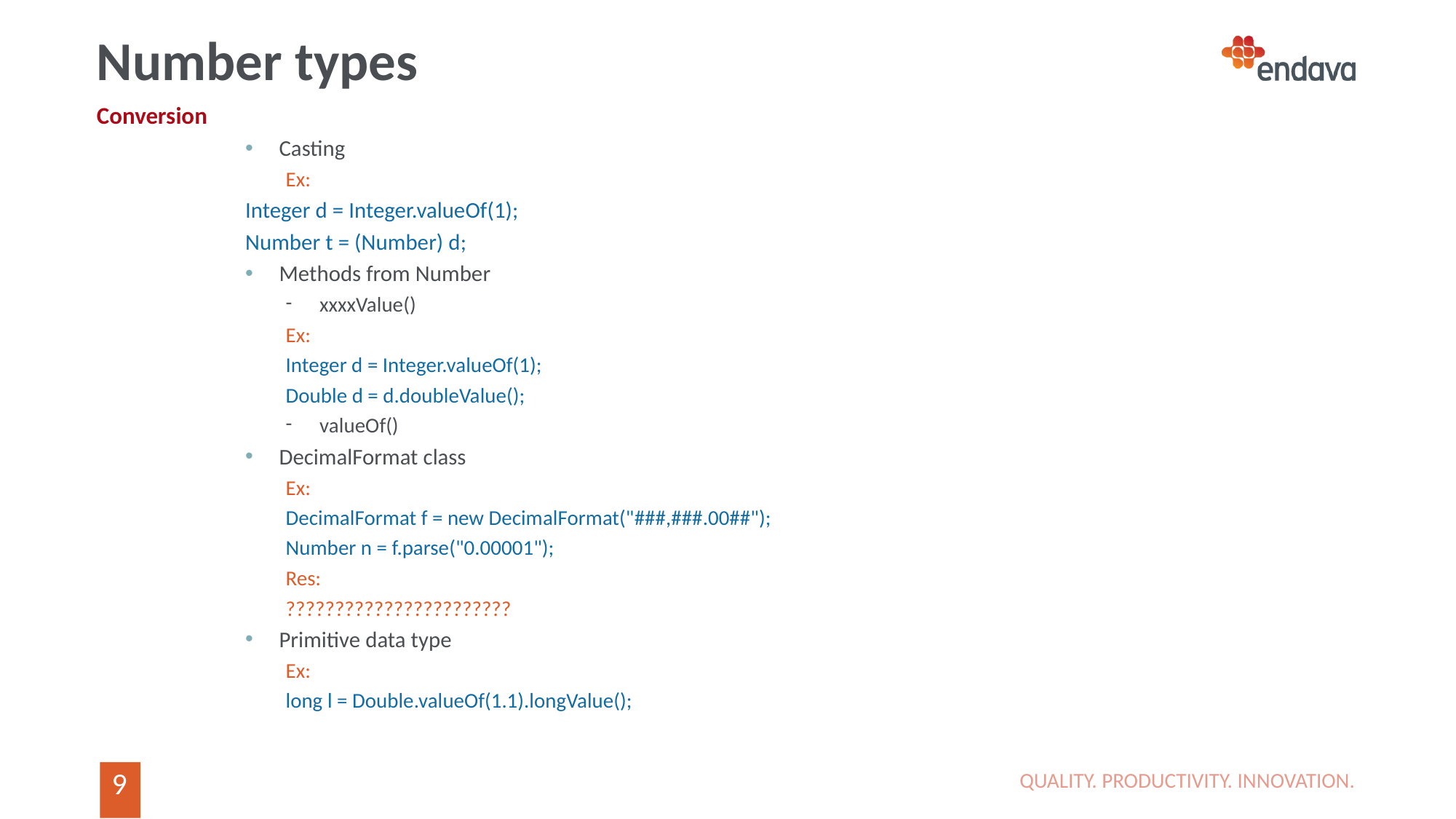

# Number types
Conversion
Casting
Ex:
	Integer d = Integer.valueOf(1);
	Number t = (Number) d;
Methods from Number
xxxxValue()
Ex:
	Integer d = Integer.valueOf(1);
	Double d = d.doubleValue();
valueOf()
DecimalFormat class
Ex:
	DecimalFormat f = new DecimalFormat("###,###.00##");
	Number n = f.parse("0.00001");
Res:
	???????????????????????
Primitive data type
Ex:
	long l = Double.valueOf(1.1).longValue();
QUALITY. PRODUCTIVITY. INNOVATION.